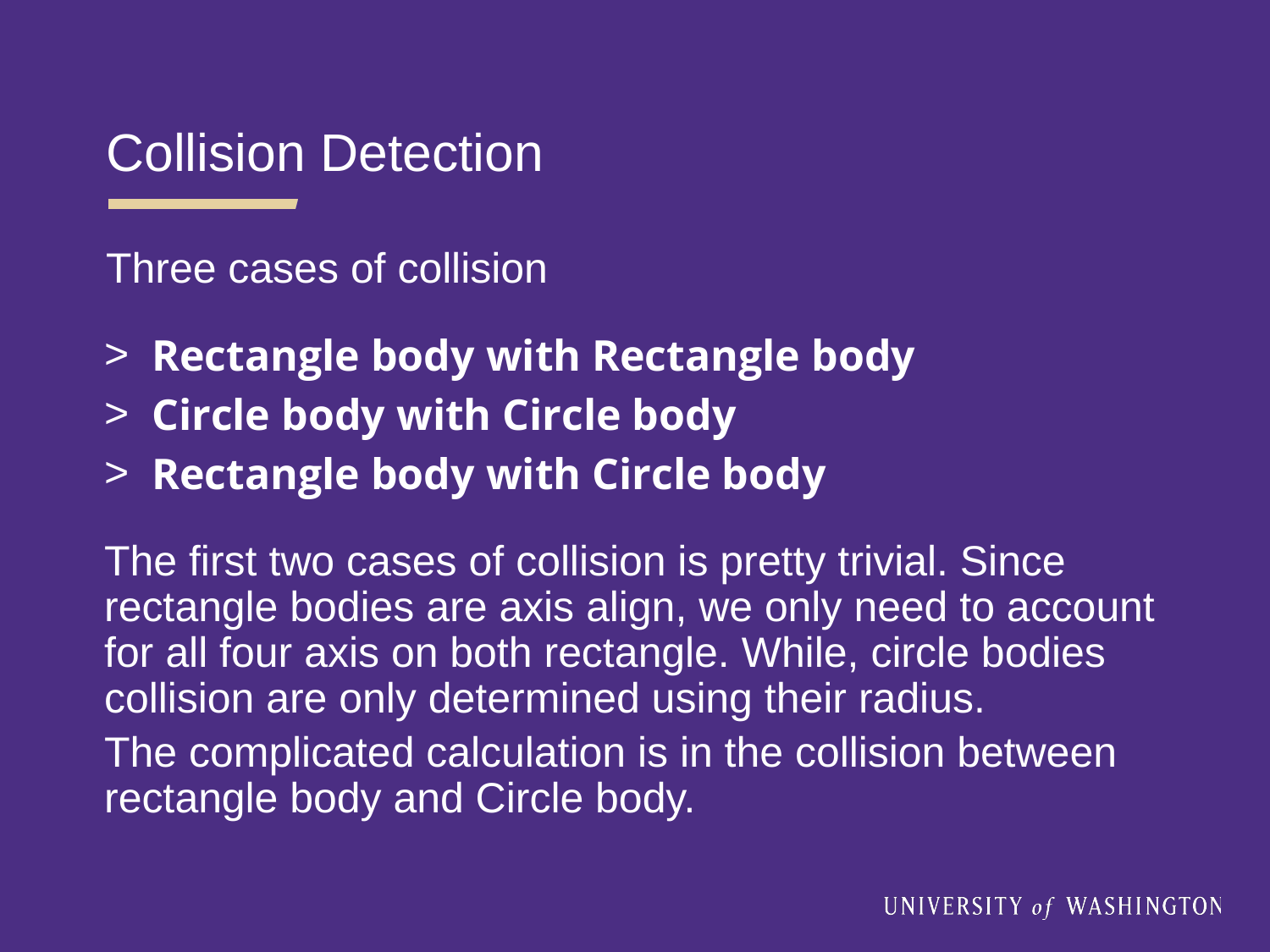

Collision Detection
Three cases of collision

Rectangle body with Rectangle body
Circle body with Circle body
Rectangle body with Circle body
The first two cases of collision is pretty trivial. Since rectangle bodies are axis align, we only need to account for all four axis on both rectangle. While, circle bodies collision are only determined using their radius.
The complicated calculation is in the collision between rectangle body and Circle body.